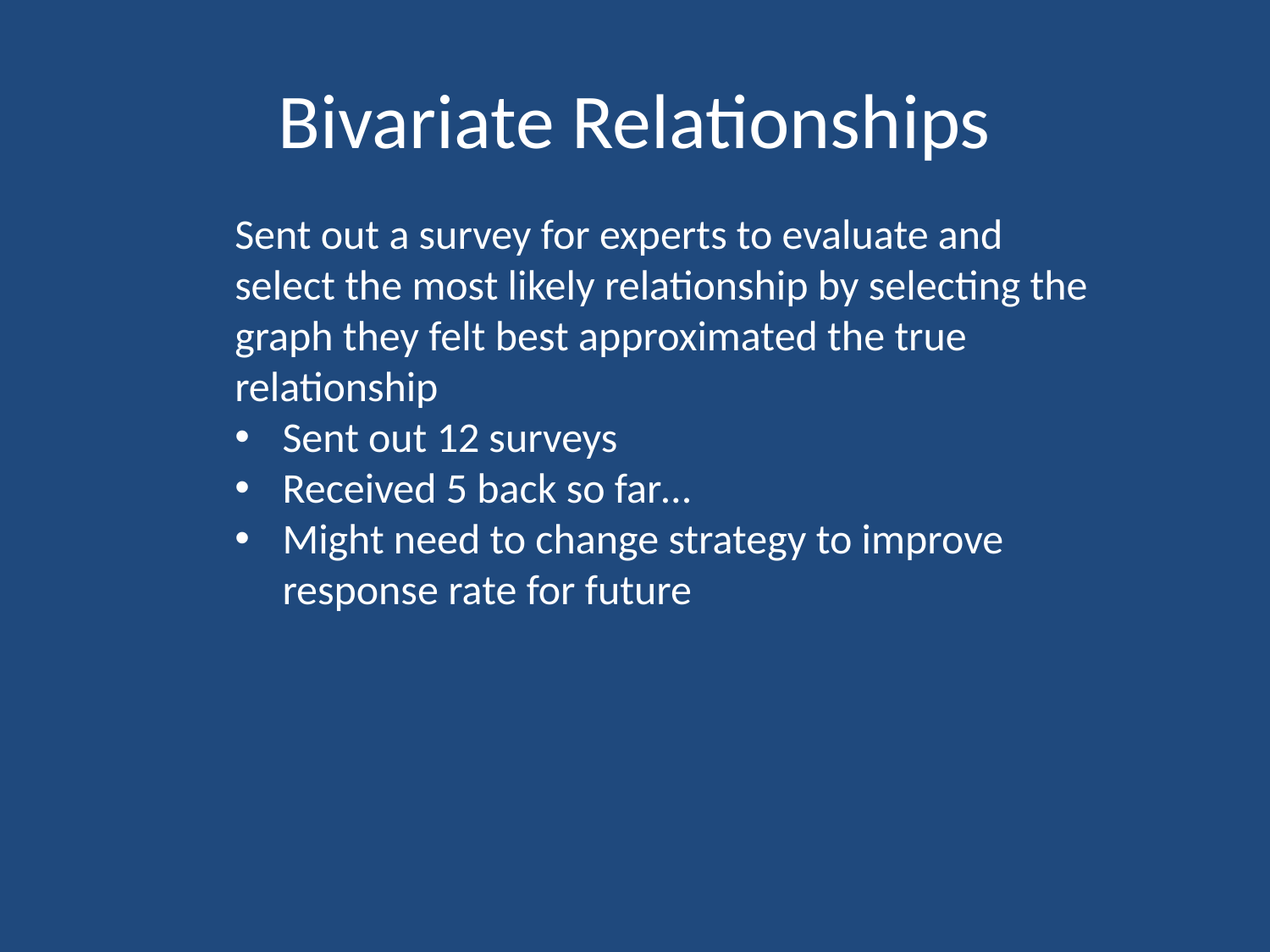

# Bivariate Relationships
Sent out a survey for experts to evaluate and select the most likely relationship by selecting the graph they felt best approximated the true relationship
Sent out 12 surveys
Received 5 back so far…
Might need to change strategy to improve response rate for future